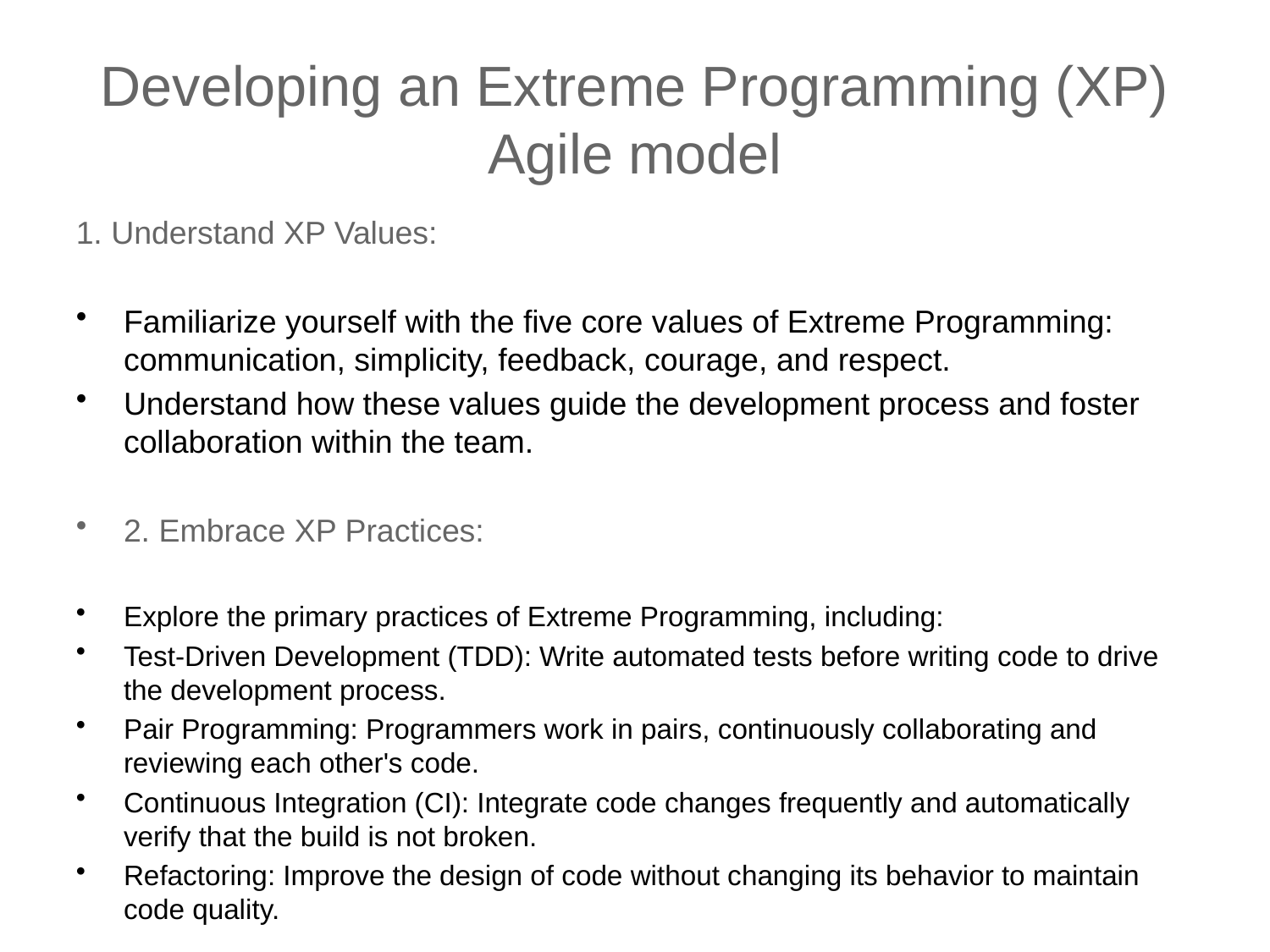

# Developing an Extreme Programming (XP) Agile model
1. Understand XP Values:

Familiarize yourself with the five core values of Extreme Programming: communication, simplicity, feedback, courage, and respect.
Understand how these values guide the development process and foster collaboration within the team.

2. Embrace XP Practices:

Explore the primary practices of Extreme Programming, including:
Test-Driven Development (TDD): Write automated tests before writing code to drive the development process.
Pair Programming: Programmers work in pairs, continuously collaborating and reviewing each other's code.
Continuous Integration (CI): Integrate code changes frequently and automatically verify that the build is not broken.
Refactoring: Improve the design of code without changing its behavior to maintain code quality.